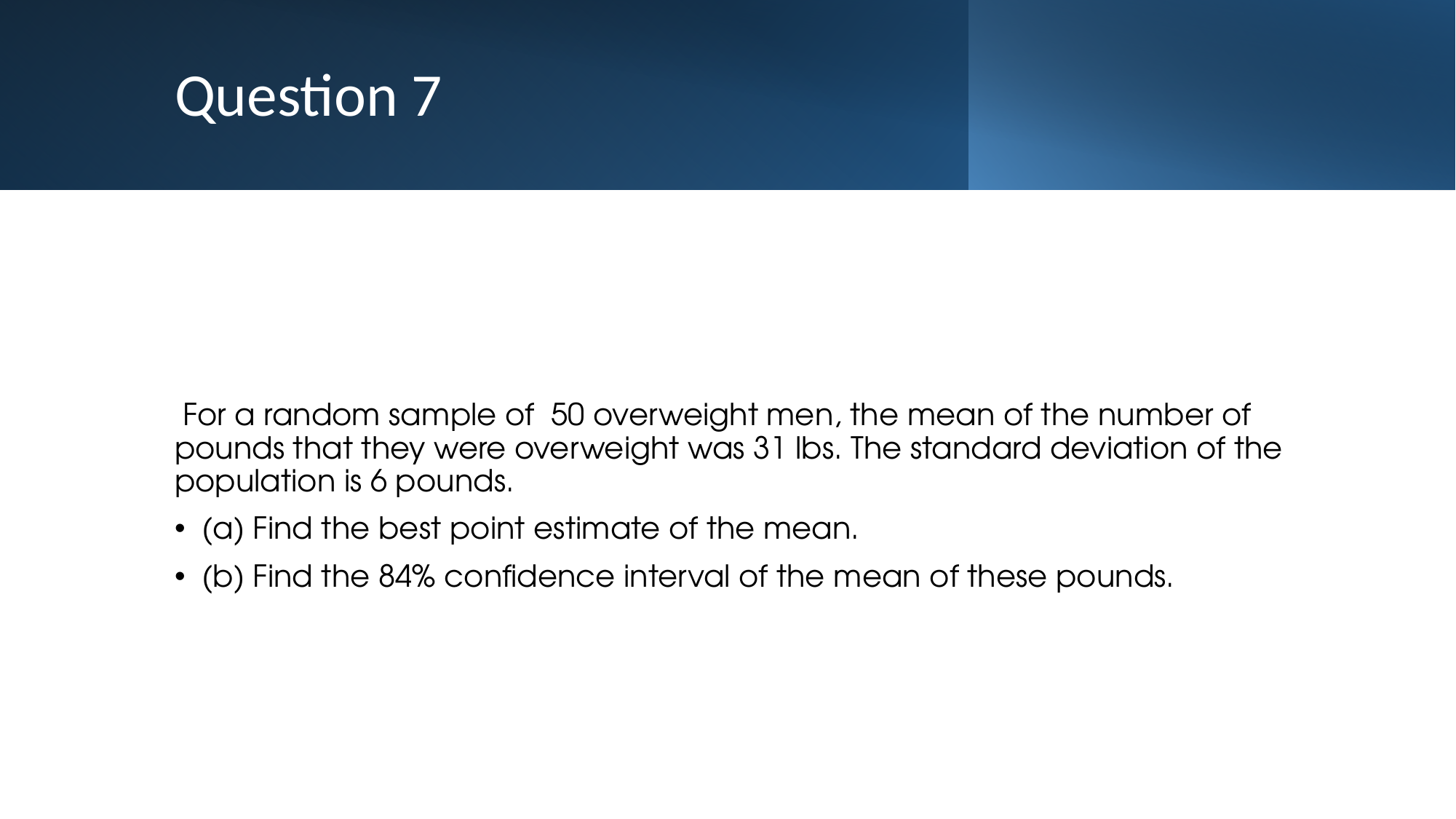

# Question 7
 For a random sample of  50 overweight men, the mean of the number of pounds that they were overweight was 31 lbs. The standard deviation of the population is 6 pounds.
(a) Find the best point estimate of the mean.
(b) Find the 84% confidence interval of the mean of these pounds.